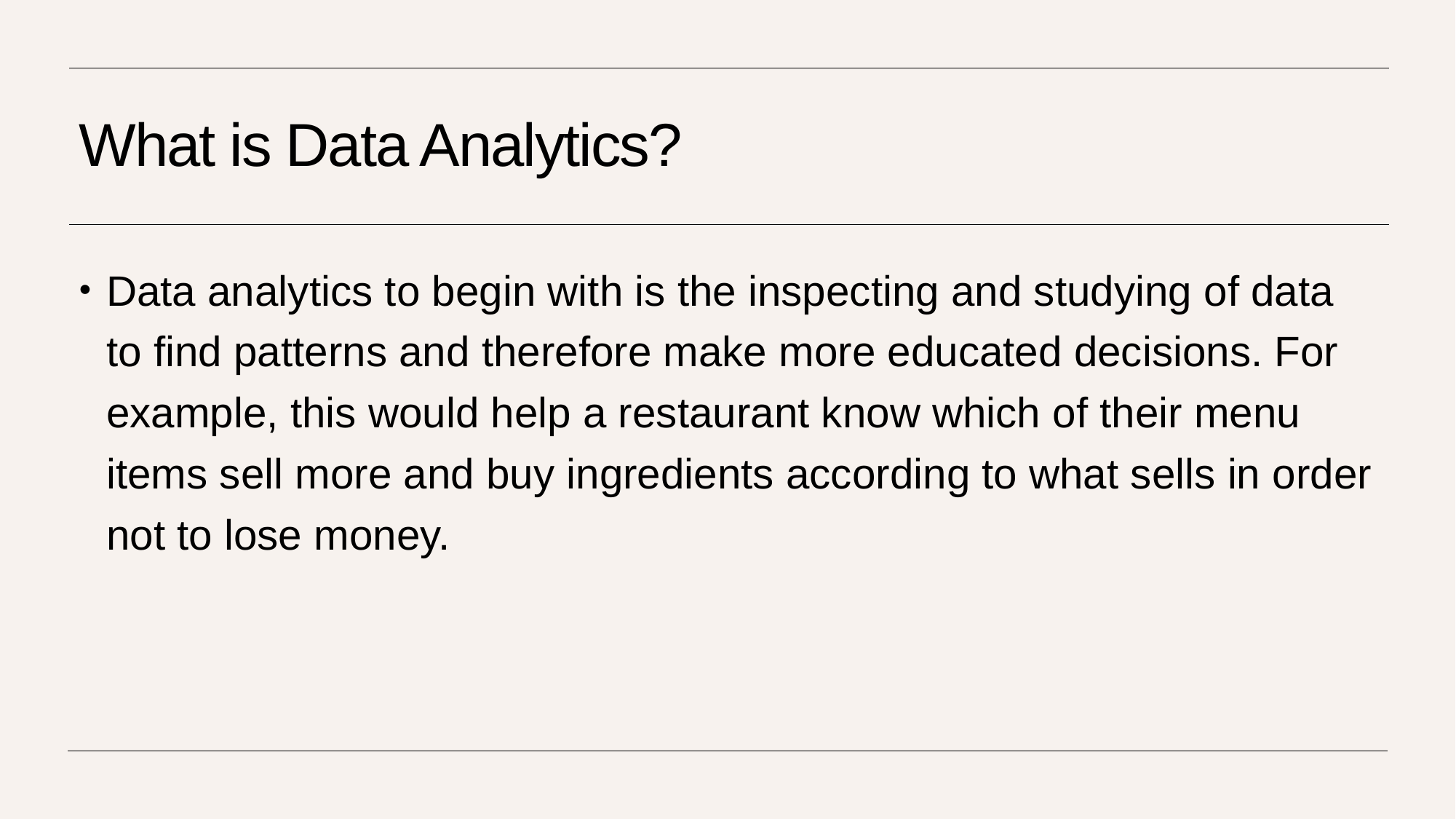

# What is Data Analytics?
Data analytics to begin with is the inspecting and studying of data to find patterns and therefore make more educated decisions. For example, this would help a restaurant know which of their menu items sell more and buy ingredients according to what sells in order not to lose money.